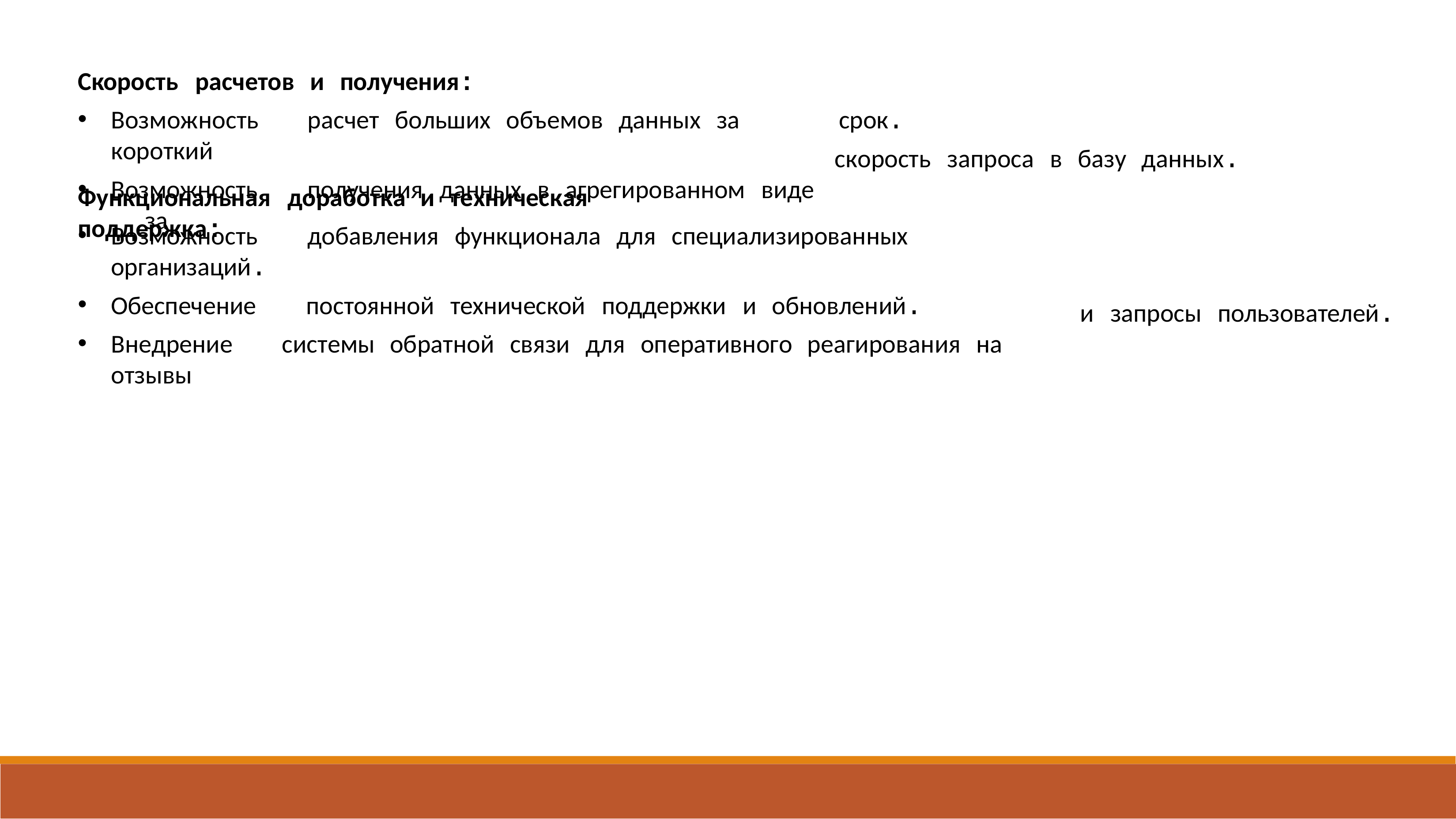

Скорость	расчетов	и	получения:
Возможность	расчет	больших	объемов	данных	за	короткий
Возможность	получения	данных	в	агрегированном	виде	за
срок.
скорость	запроса	в	базу	данных.
Функциональная	доработка	и	техническая	поддержка:
Возможность	добавления	функционала	для	специализированных	организаций.
Обеспечение	постоянной	технической	поддержки	и	обновлений.
Внедрение	системы	обратной	связи	для	оперативного	реагирования	на	отзывы
и	запросы	пользователей.